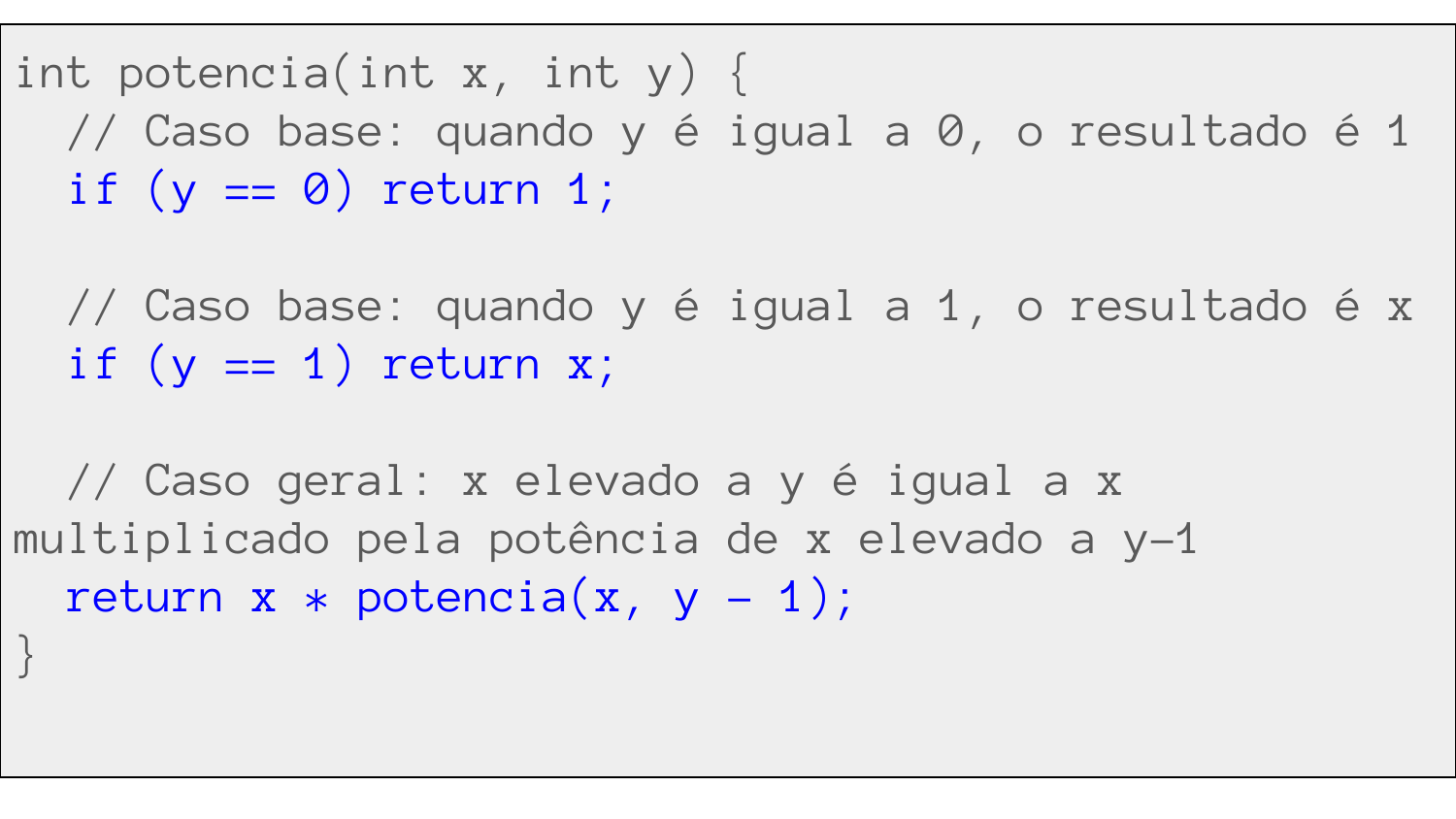

int potencia(int x, int y) {
  // Caso base: quando y é igual a 0, o resultado é 1
  if (y == 0) return 1;

  // Caso base: quando y é igual a 1, o resultado é x
  if (y == 1) return x;

  // Caso geral: x elevado a y é igual a x multiplicado pela potência de x elevado a y-1
  return x * potencia(x, y - 1);
}